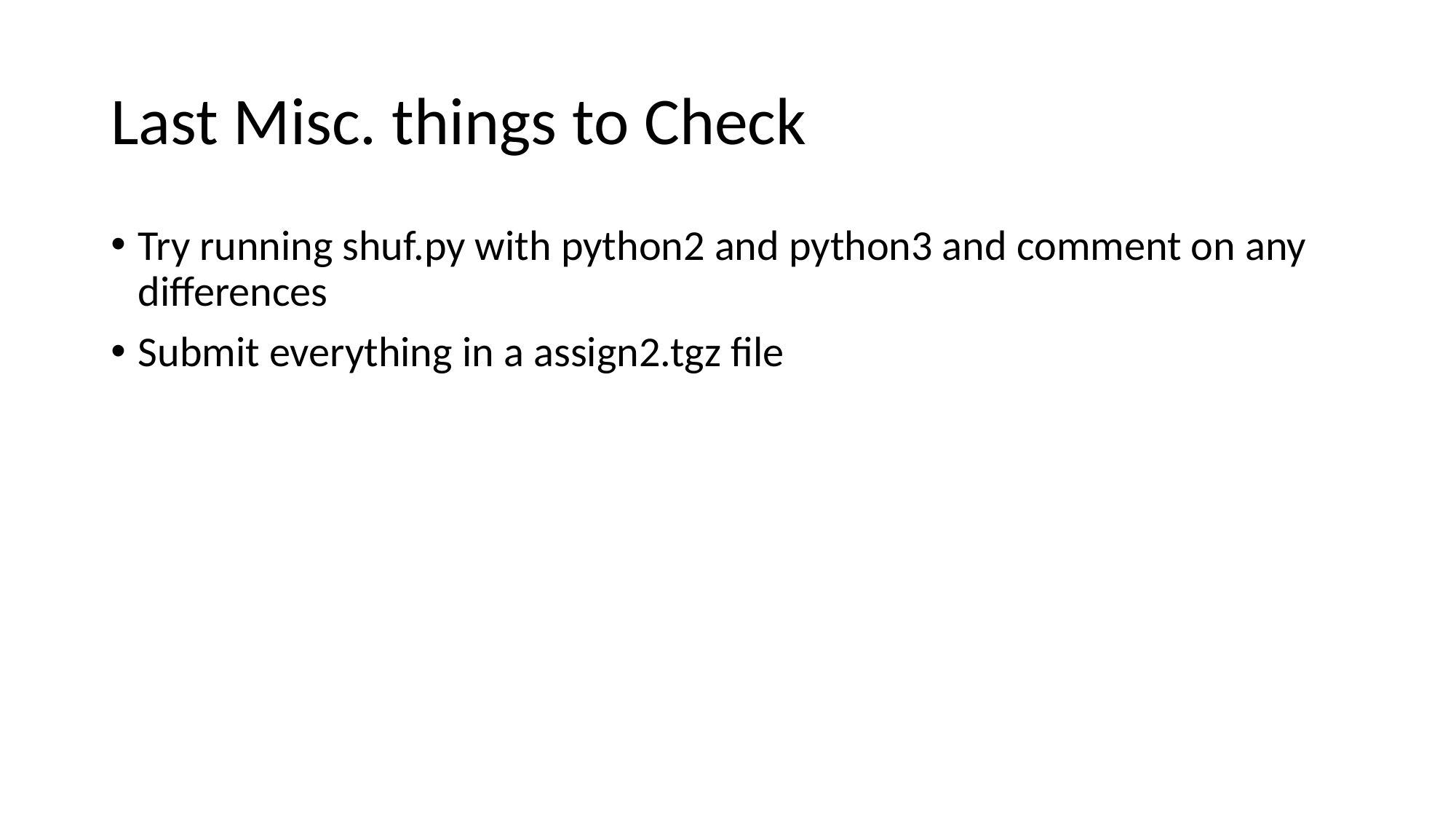

# Last Misc. things to Check
Try running shuf.py with python2 and python3 and comment on any differences
Submit everything in a assign2.tgz file